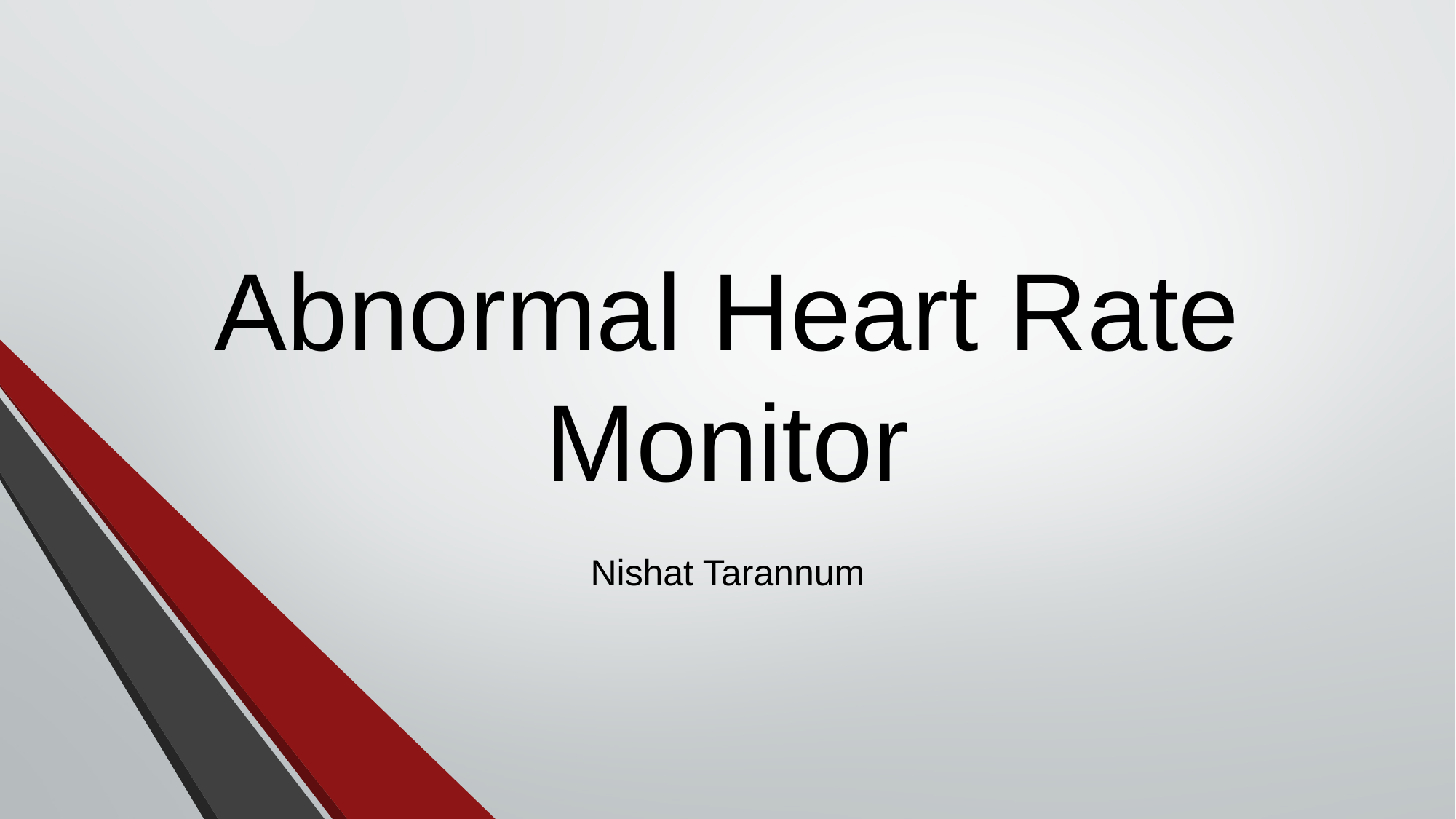

# Abnormal Heart Rate Monitor

Nishat Tarannum